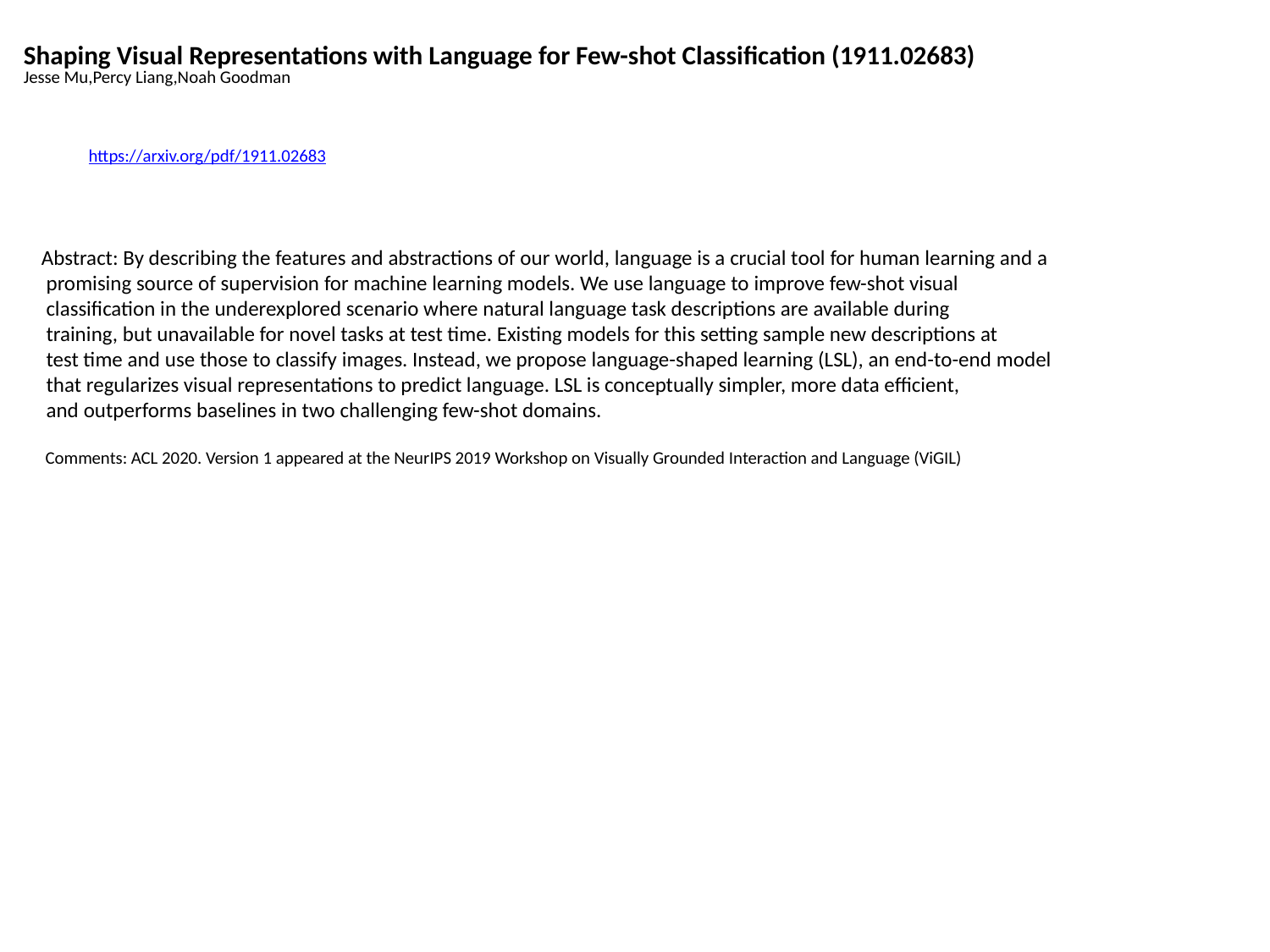

Shaping Visual Representations with Language for Few-shot Classification (1911.02683)
Jesse Mu,Percy Liang,Noah Goodman

https://arxiv.org/pdf/1911.02683

Abstract: By describing the features and abstractions of our world, language is a crucial tool for human learning and a
 promising source of supervision for machine learning models. We use language to improve few-shot visual
 classification in the underexplored scenario where natural language task descriptions are available during
 training, but unavailable for novel tasks at test time. Existing models for this setting sample new descriptions at
 test time and use those to classify images. Instead, we propose language-shaped learning (LSL), an end-to-end model
 that regularizes visual representations to predict language. LSL is conceptually simpler, more data efficient,
 and outperforms baselines in two challenging few-shot domains.
 Comments: ACL 2020. Version 1 appeared at the NeurIPS 2019 Workshop on Visually Grounded Interaction and Language (ViGIL)